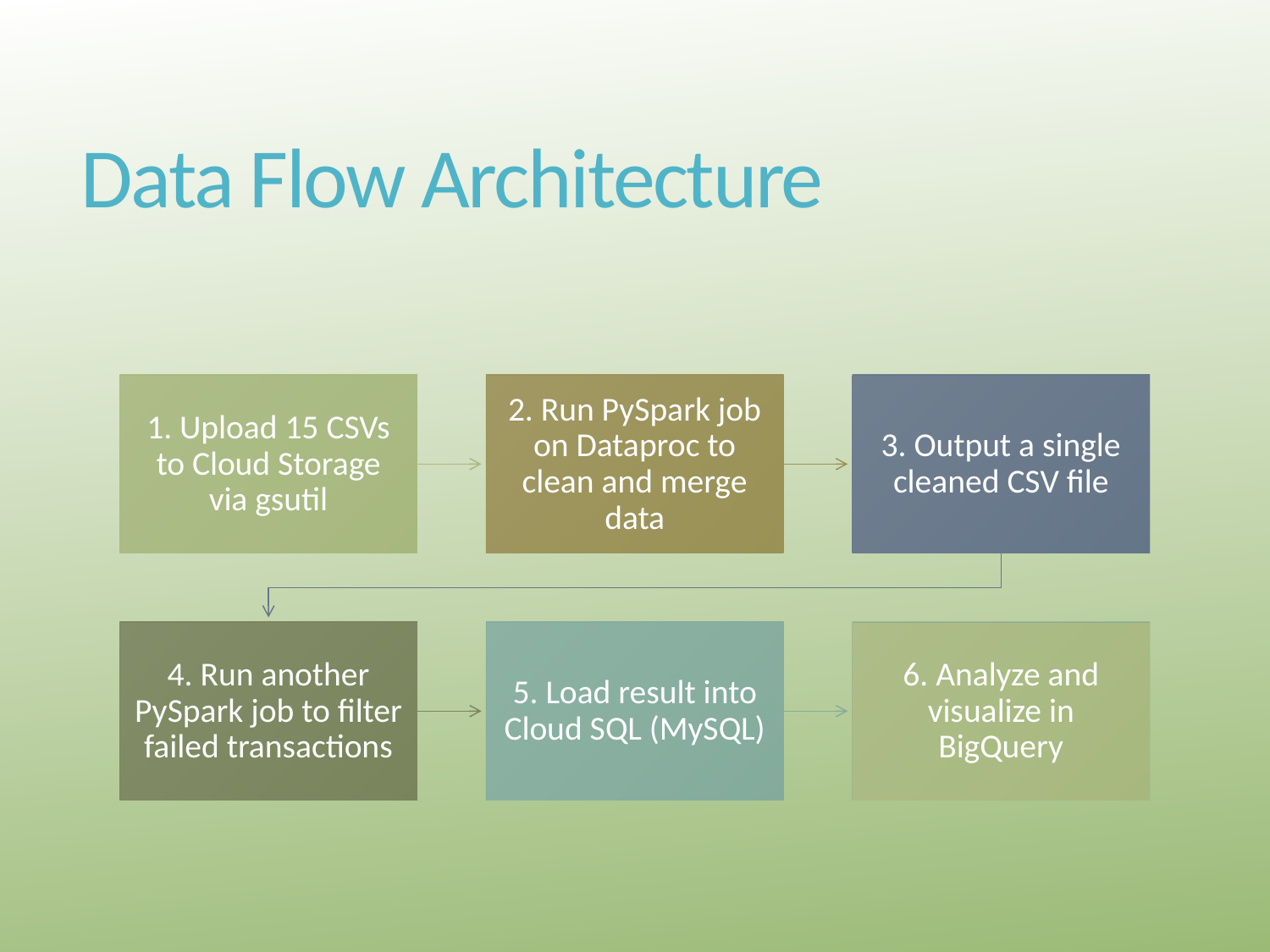

# Data Flow Architecture

1. Upload 15 CSVs to Cloud Storage via gsutil

2. Run PySpark job on Dataproc to clean and merge data

3. Output a single cleaned CSV file

4. Run another PySpark job to filter failed transactions

5. Load result into Cloud SQL (MySQL)
6. Analyze and visualize in BigQuery